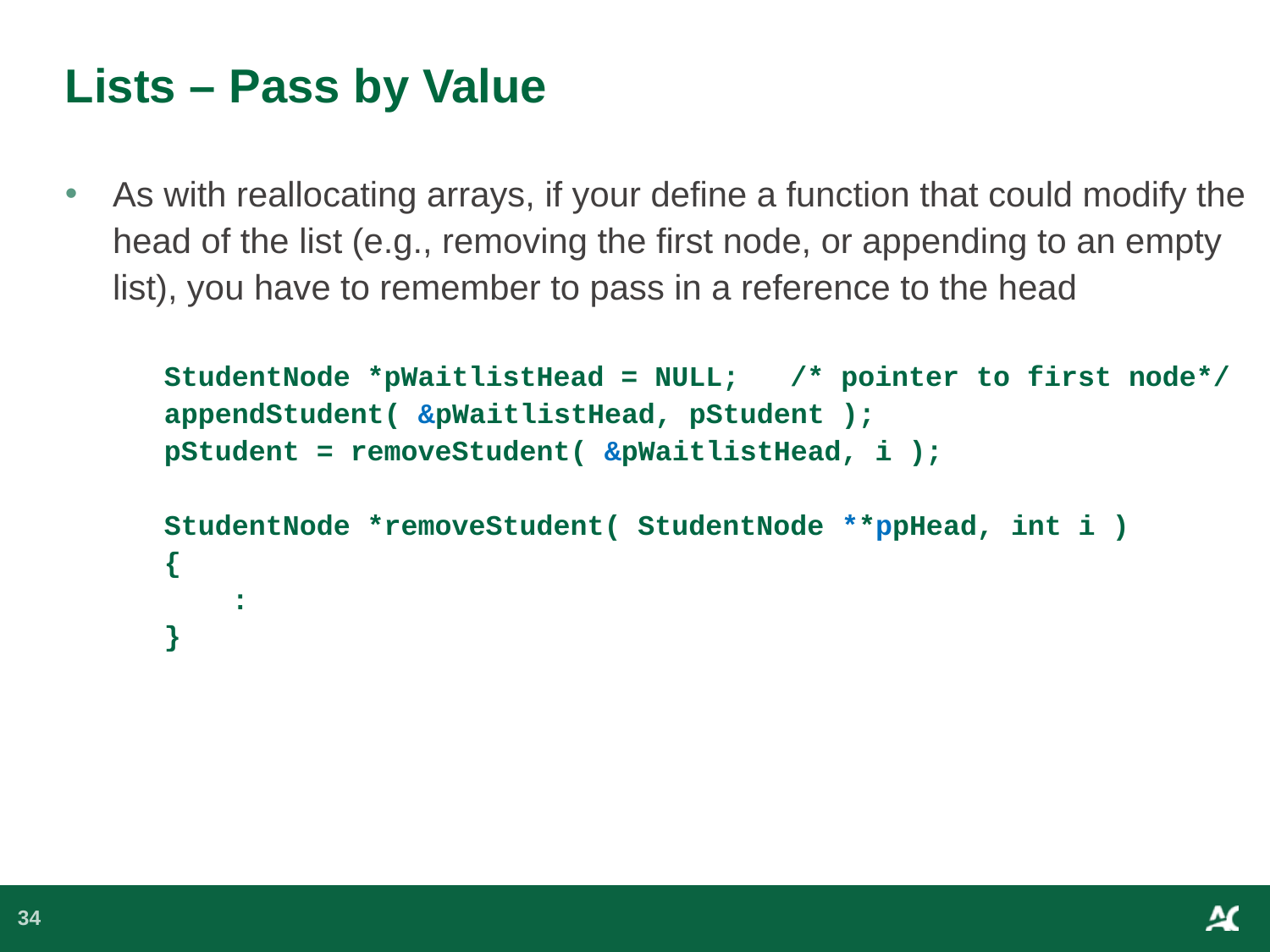

# Lists – Pass by Value
As with reallocating arrays, if your define a function that could modify the head of the list (e.g., removing the first node, or appending to an empty list), you have to remember to pass in a reference to the head
StudentNode *pWaitlistHead = NULL;   /* pointer to first node*/
appendStudent( &pWaitlistHead, pStudent );
pStudent = removeStudent( &pWaitlistHead, i );
StudentNode *removeStudent( StudentNode **ppHead, int i )
{
    :
}
34